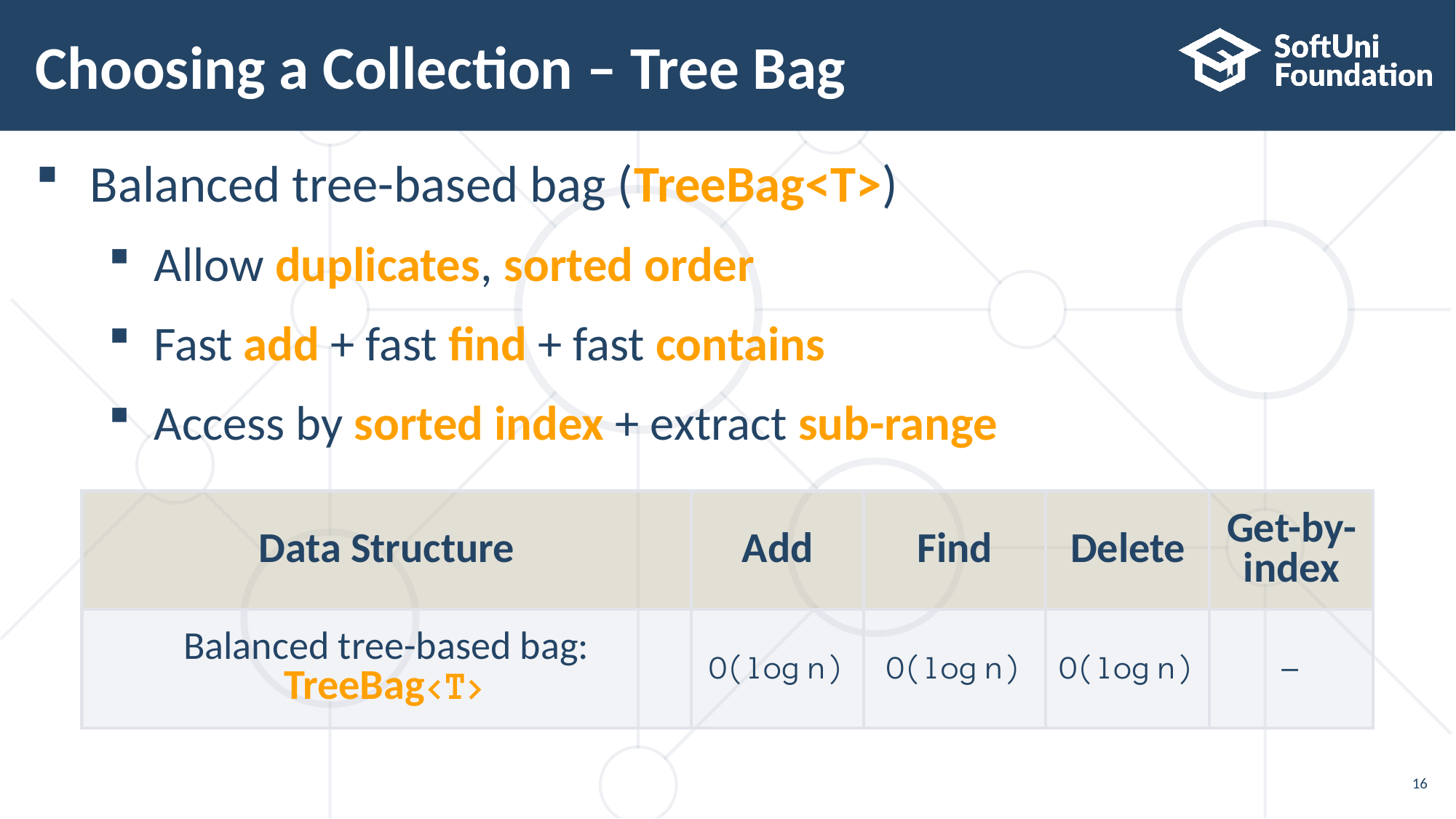

# Choosing a Collection – Tree Bag
Balanced tree-based bag (TreeBag<T>)
Allow duplicates, sorted order
Fast add + fast find + fast contains
Access by sorted index + extract sub-range
| Data Structure | Add | Find | Delete | Get-by-index |
| --- | --- | --- | --- | --- |
| Balanced tree-based bag: TreeBag<T> | O(log n) | O(log n) | O(log n) | - |
16